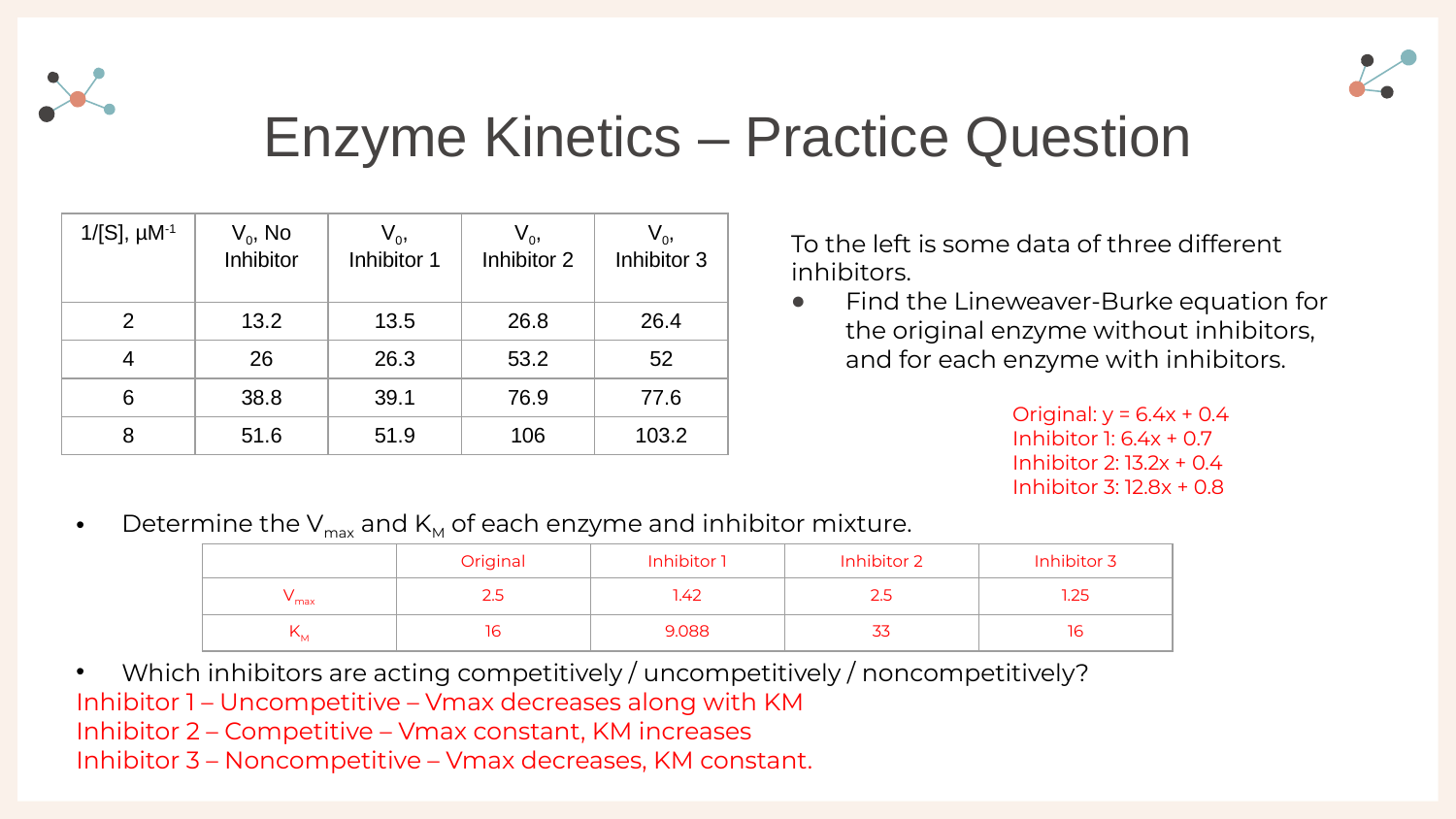

# Enzyme Kinetics – Practice Question
| 1/[S], µM-1 | V0, No Inhibitor | V0, Inhibitor 1 | V0, Inhibitor 2 | V0, Inhibitor 3 |
| --- | --- | --- | --- | --- |
| 2 | 13.2 | 13.5 | 26.8 | 26.4 |
| 4 | 26 | 26.3 | 53.2 | 52 |
| 6 | 38.8 | 39.1 | 76.9 | 77.6 |
| 8 | 51.6 | 51.9 | 106 | 103.2 |
To the left is some data of three different inhibitors.
Find the Lineweaver-Burke equation for the original enzyme without inhibitors, and for each enzyme with inhibitors.

Original: y = 6.4x + 0.4
Inhibitor 1: 6.4x + 0.7
Inhibitor 2: 13.2x + 0.4
Inhibitor 3: 12.8x + 0.8
Determine the Vmax and KM of each enzyme and inhibitor mixture.

Which inhibitors are acting competitively / uncompetitively / noncompetitively?
Inhibitor 1 – Uncompetitive – Vmax decreases along with KM
Inhibitor 2 – Competitive – Vmax constant, KM increases
Inhibitor 3 – Noncompetitive – Vmax decreases, KM constant.
|  | Original | Inhibitor 1 | Inhibitor 2 | Inhibitor 3 |
| --- | --- | --- | --- | --- |
| Vmax | 2.5 | 1.42 | 2.5 | 1.25 |
| KM | 16 | 9.088 | 33 | 16 |